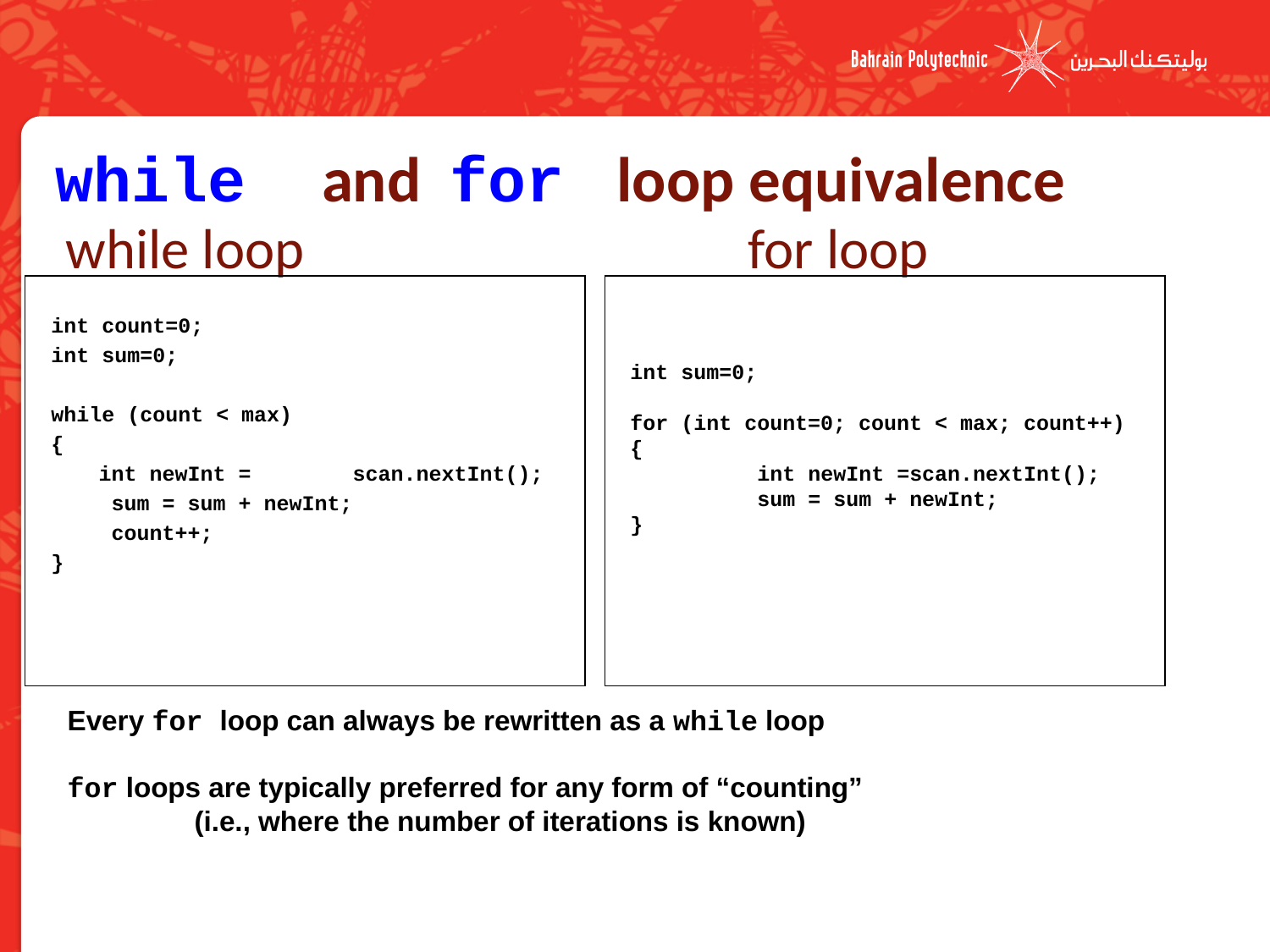

# while  and  for  loop equivalence
while loop		                    for loop

int count=0;
int sum=0;

while (count < max)
{
	int newInt = 	scan.nextInt();
	 sum = sum + newInt;
	 count++;
}

int sum=0;

for (int count=0; count < max; count++)
{
	int newInt =scan.nextInt();
	sum = sum + newInt;
}

Every for loop can always be rewritten as a while loop

for loops are typically preferred for any form of “counting”
	(i.e., where the number of iterations is known)
24